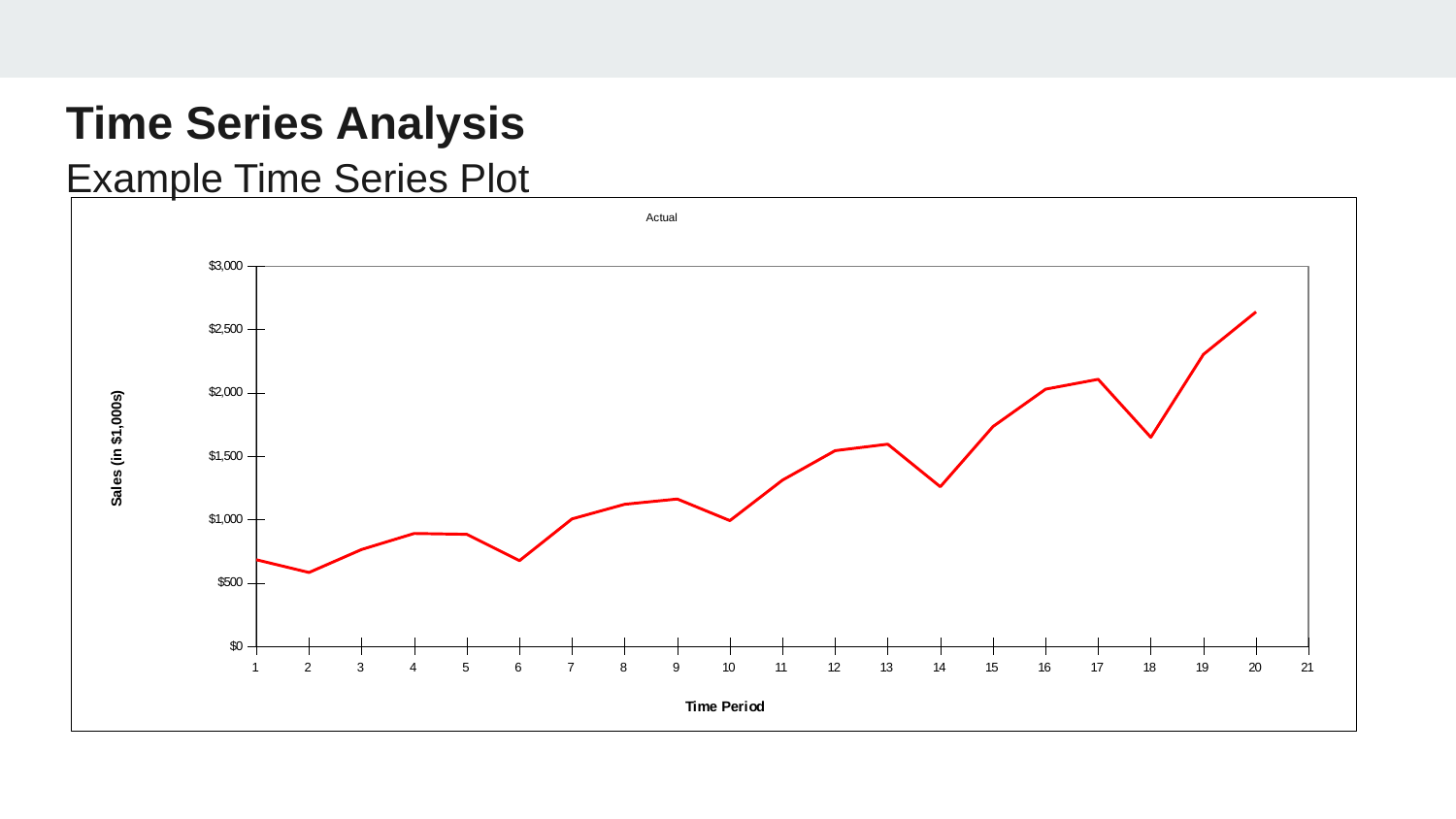

# Time Series Analysis
Example Time Series Plot

### Chart:

| Category | Actual |
|---|---|